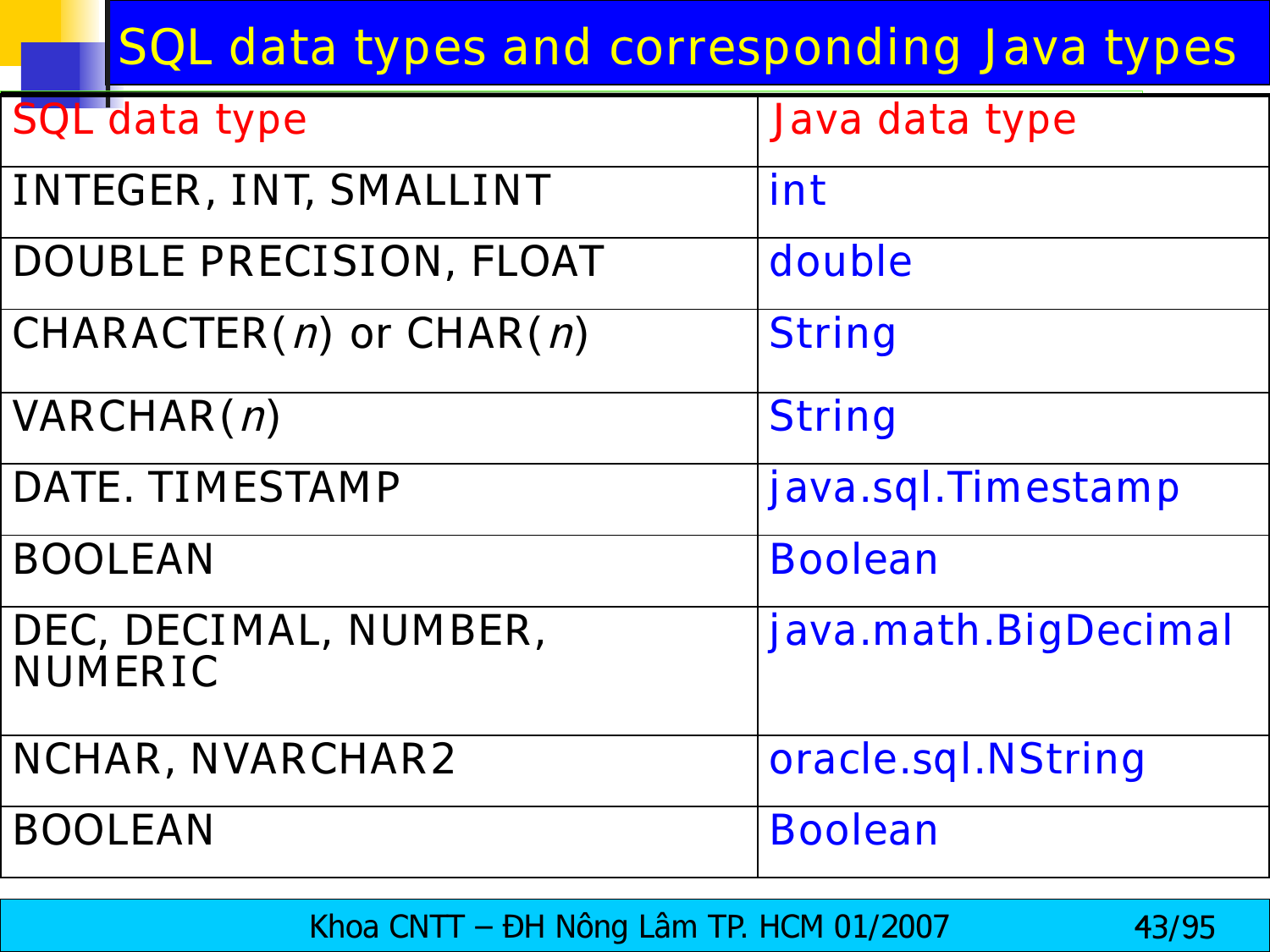

# SQL data types and corresponding Java types
| SQL data type | Java data type |
| --- | --- |
| INTEGER, INT, SMALLINT | int |
| DOUBLE PRECISION, FLOAT | double |
| CHARACTER(n) or CHAR(n) | String |
| VARCHAR(n) | String |
| DATE. TIMESTAMP | java.sql.Timestamp |
| BOOLEAN | Boolean |
| DEC, DECIMAL, NUMBER, NUMERIC | java.math.BigDecimal |
| NCHAR, NVARCHAR2 | oracle.sql.NString |
| BOOLEAN | Boolean |